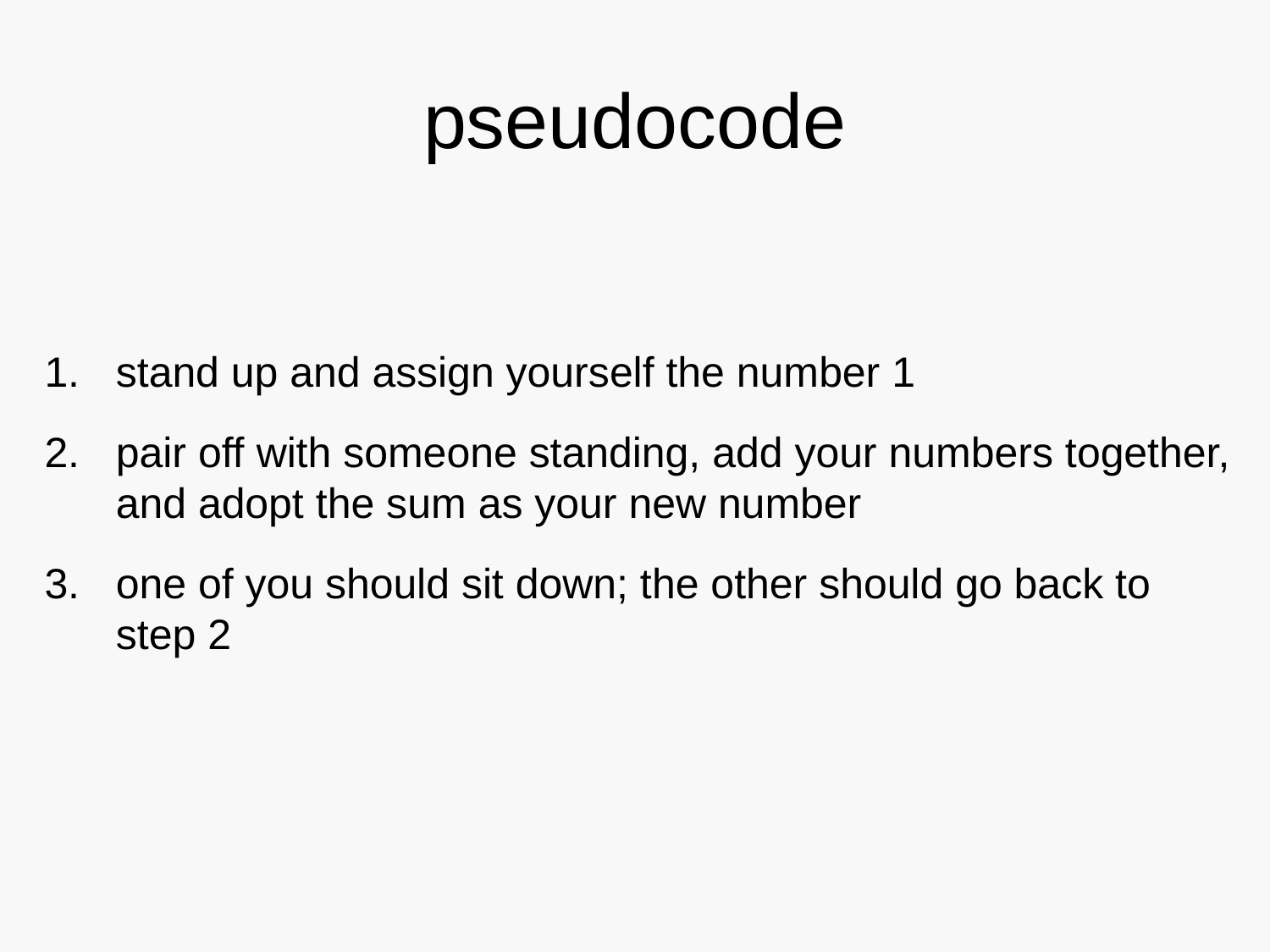

# pseudocode
stand up and assign yourself the number 1
pair off with someone standing, add your numbers together, and adopt the sum as your new number
one of you should sit down; the other should go back to step 2